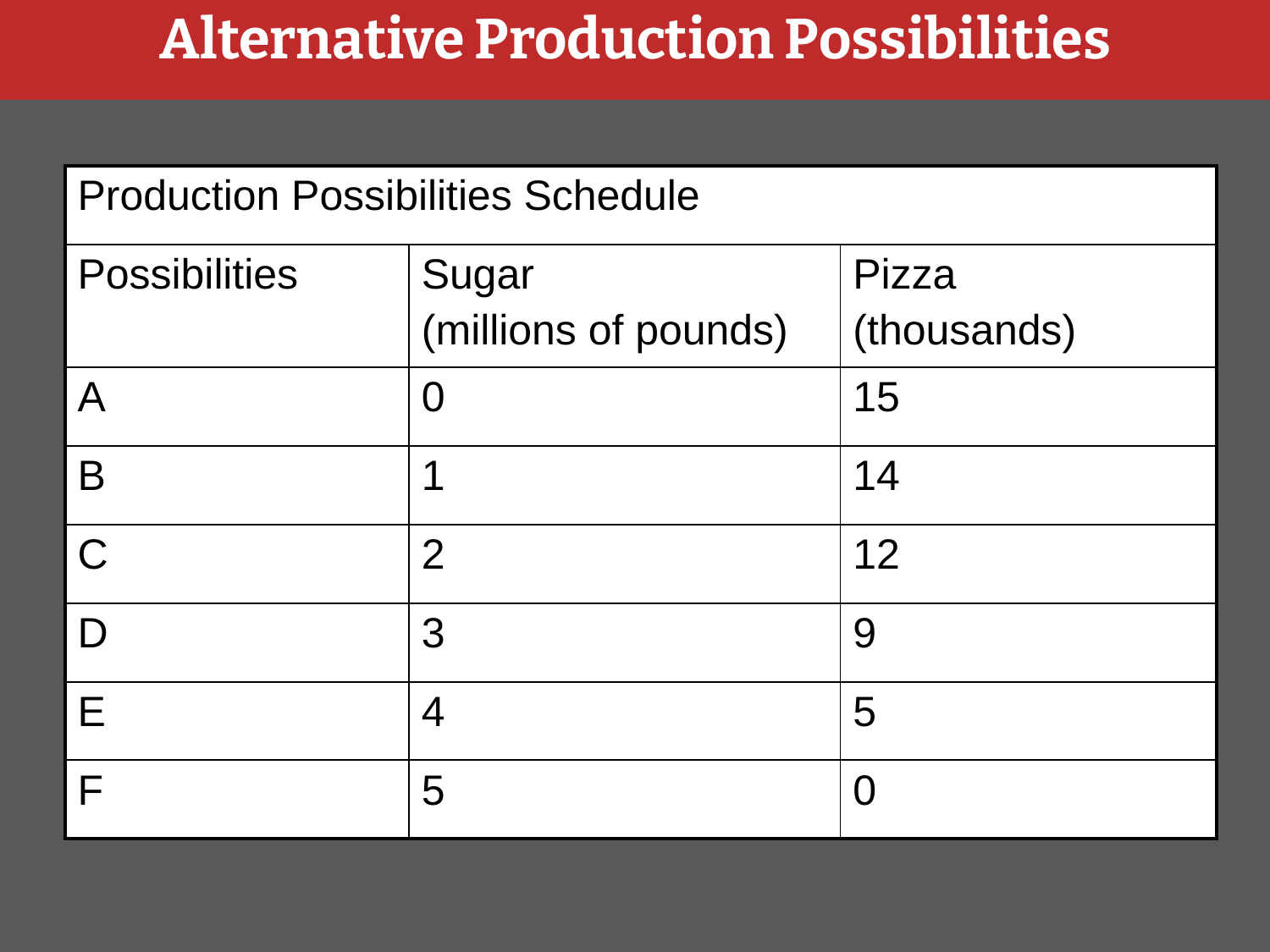

Alternative Production Possibilities
| Production Possibilities Schedule |  |  |
| --- | --- | --- |
| Possibilities | Sugar (millions of pounds) | Pizza (thousands) |
| A | 0 | 15 |
| B | 1 | 14 |
| C | 2 | 12 |
| D | 3 | 9 |
| E | 4 | 5 |
| F | 5 | 0 |